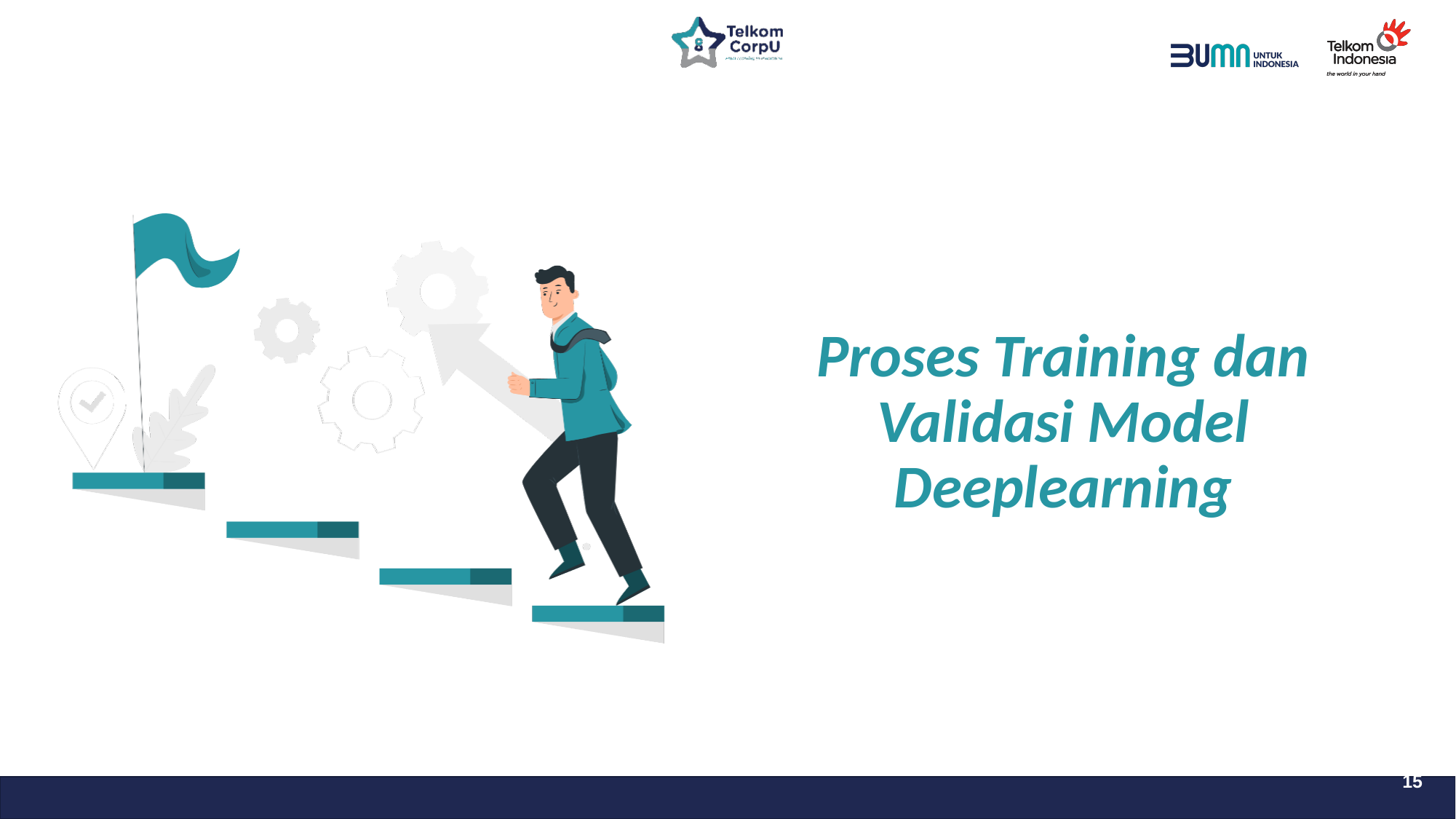

# Proses Training dan Validasi Model Deeplearning
15